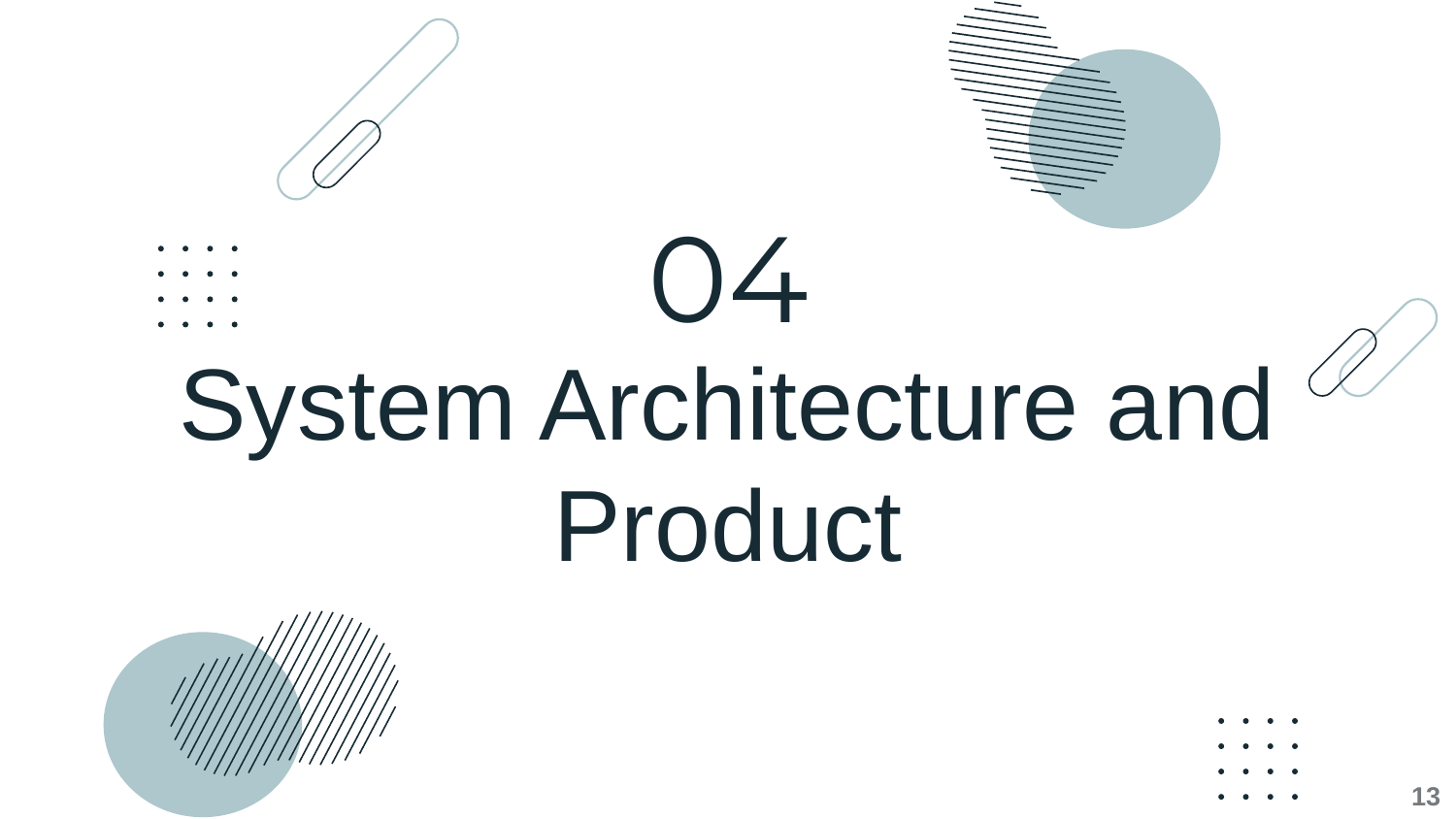

04
# System Architecture and Product
13